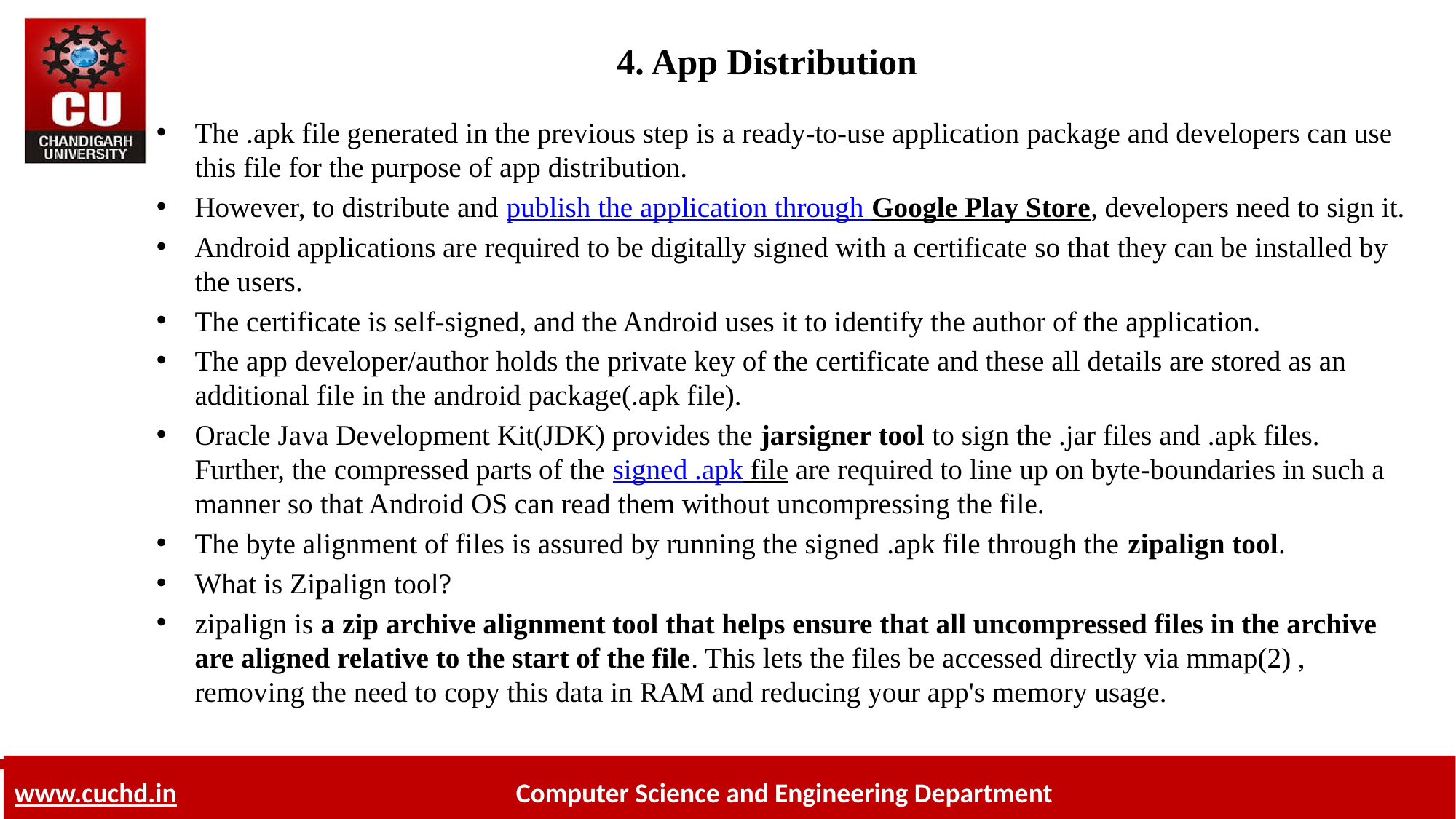

# 4. App Distribution
The .apk file generated in the previous step is a ready-to-use application package and developers can use this file for the purpose of app distribution.
However, to distribute and publish the application through Google Play Store, developers need to sign it.
Android applications are required to be digitally signed with a certificate so that they can be installed by the users.
The certificate is self-signed, and the Android uses it to identify the author of the application.
The app developer/author holds the private key of the certificate and these all details are stored as an additional file in the android package(.apk file).
Oracle Java Development Kit(JDK) provides the jarsigner tool to sign the .jar files and .apk files. Further, the compressed parts of the signed .apk file are required to line up on byte-boundaries in such a manner so that Android OS can read them without uncompressing the file.
The byte alignment of files is assured by running the signed .apk file through the zipalign tool.
What is Zipalign tool?
zipalign is a zip archive alignment tool that helps ensure that all uncompressed files in the archive are aligned relative to the start of the file. This lets the files be accessed directly via mmap(2) , removing the need to copy this data in RAM and reducing your app's memory usage.